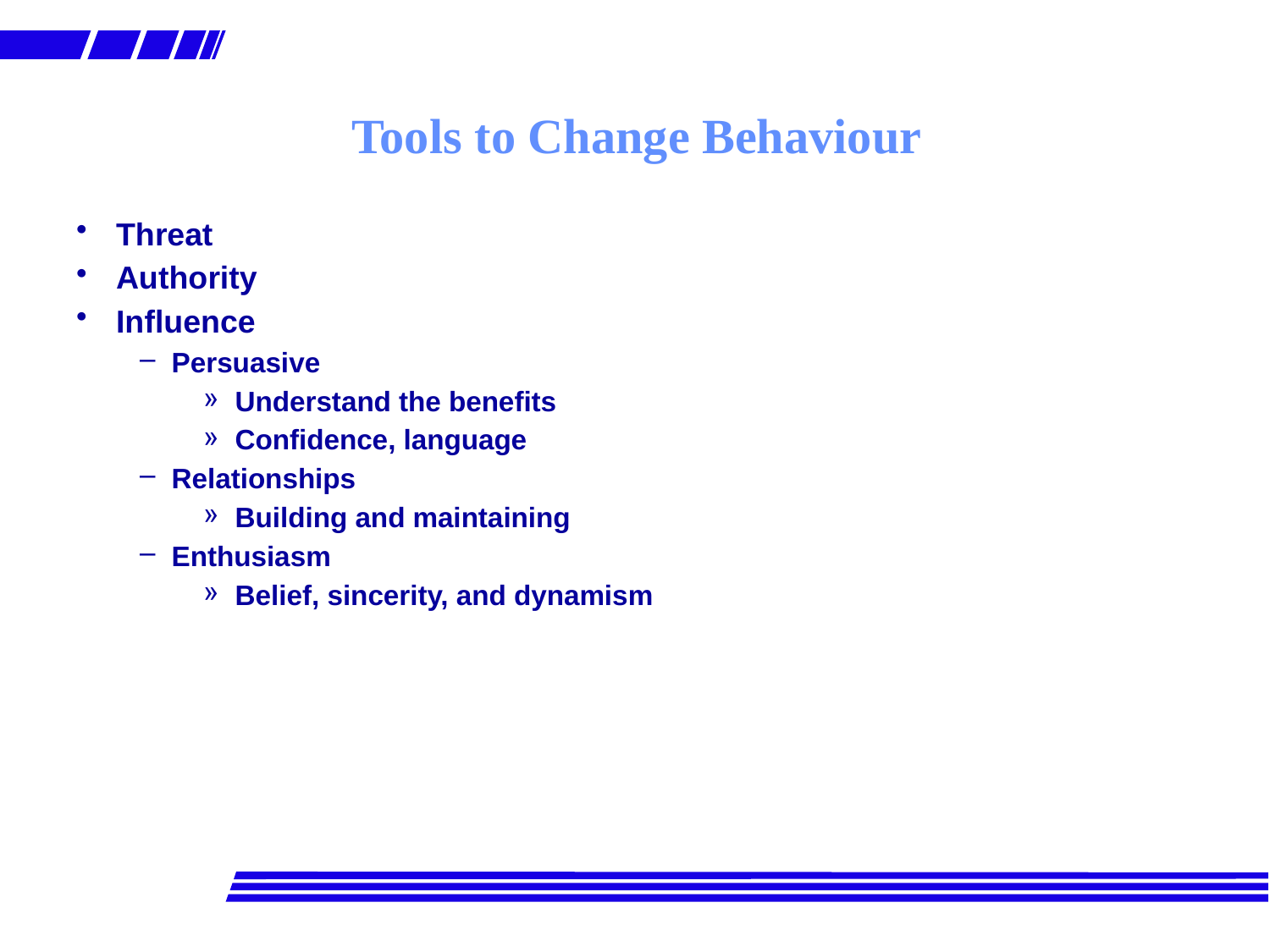

# Tools to Change Behaviour
Threat
Authority
Influence
Persuasive
Understand the benefits
Confidence, language
Relationships
Building and maintaining
Enthusiasm
Belief, sincerity, and dynamism